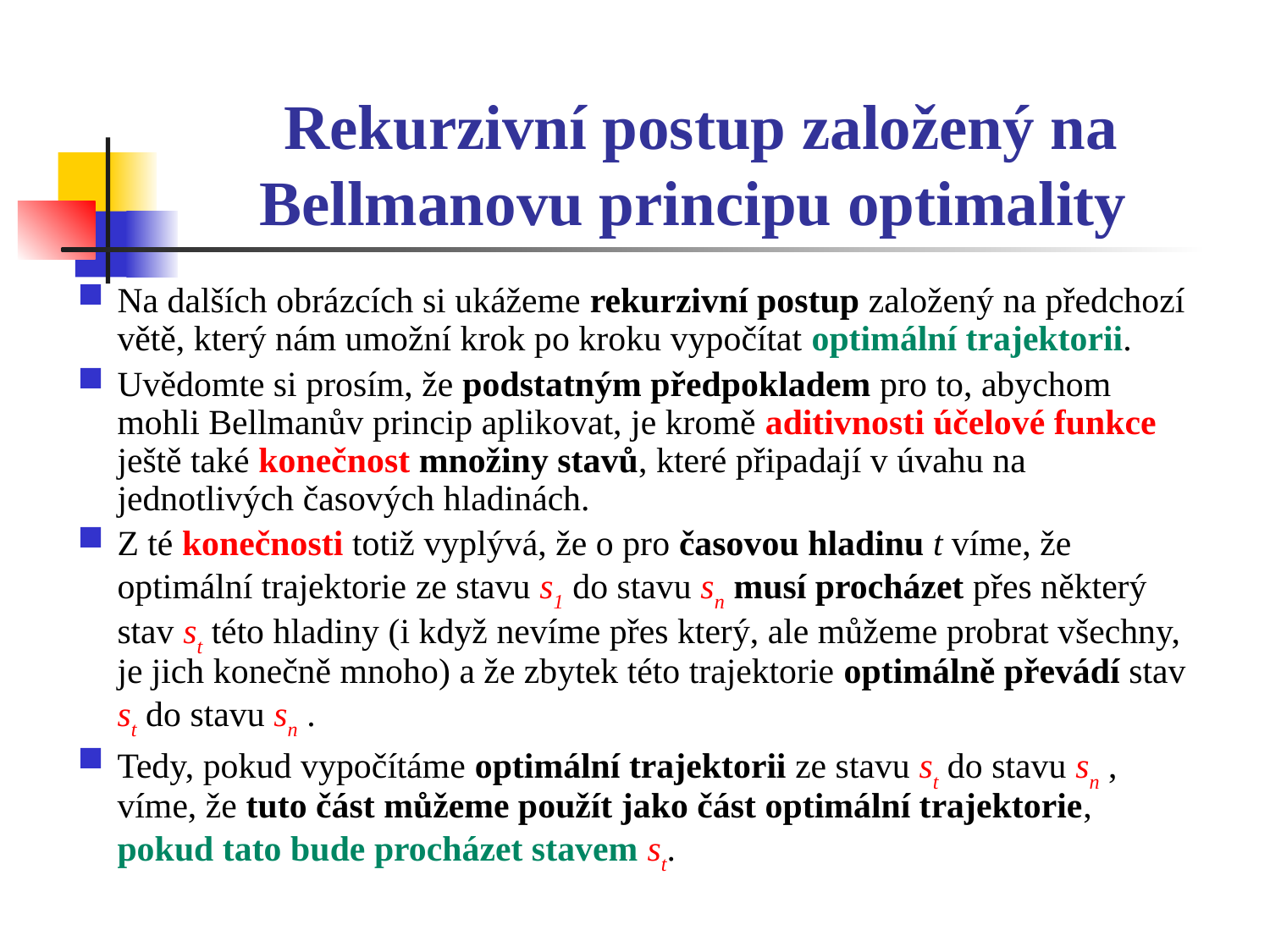

# Rekurzivní postup založený na Bellmanovu principu optimality
Na dalších obrázcích si ukážeme rekurzivní postup založený na předchozí větě, který nám umožní krok po kroku vypočítat optimální trajektorii.
Uvědomte si prosím, že podstatným předpokladem pro to, abychom mohli Bellmanův princip aplikovat, je kromě aditivnosti účelové funkce ještě také konečnost množiny stavů, které připadají v úvahu na jednotlivých časových hladinách.
Z té konečnosti totiž vyplývá, že o pro časovou hladinu t víme, že optimální trajektorie ze stavu s1 do stavu sn musí procházet přes některý stav st této hladiny (i když nevíme přes který, ale můžeme probrat všechny, je jich konečně mnoho) a že zbytek této trajektorie optimálně převádí stav st do stavu sn .
Tedy, pokud vypočítáme optimální trajektorii ze stavu st do stavu sn , víme, že tuto část můžeme použít jako část optimální trajektorie, pokud tato bude procházet stavem st.